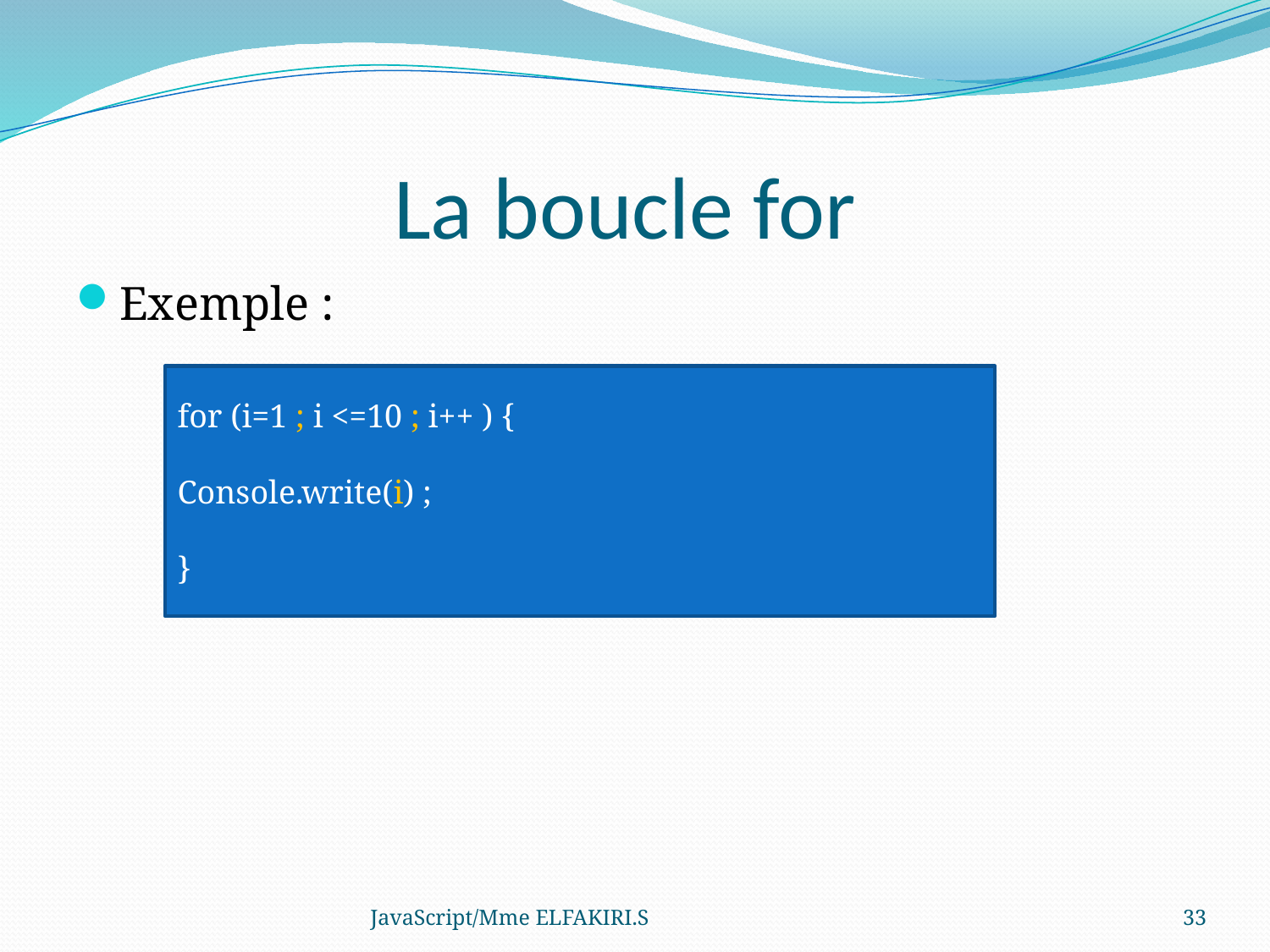

# La boucle for
Exemple :

for (i=1 ; i <=10 ; i++ ) {

Console.write(i) ;

}
JavaScript/Mme ELFAKIRI.S
33